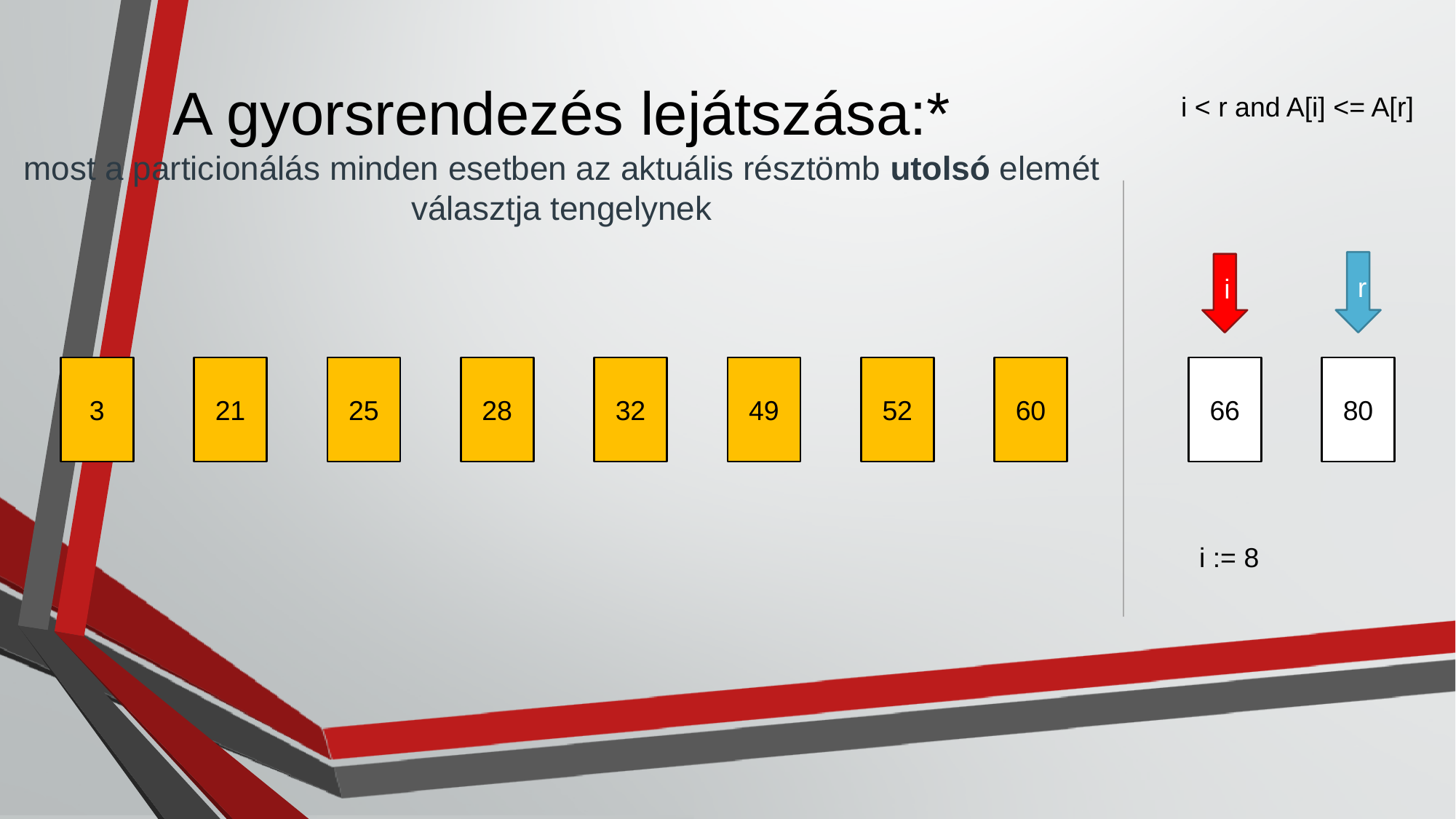

# A gyorsrendezés lejátszása:* most a particionálás minden esetben az aktuális résztömb utolsó elemét választja tengelynek
i < r and A[i] <= A[r]
r
i
3
21
25
28
32
49
52
60
66
80
i := 8